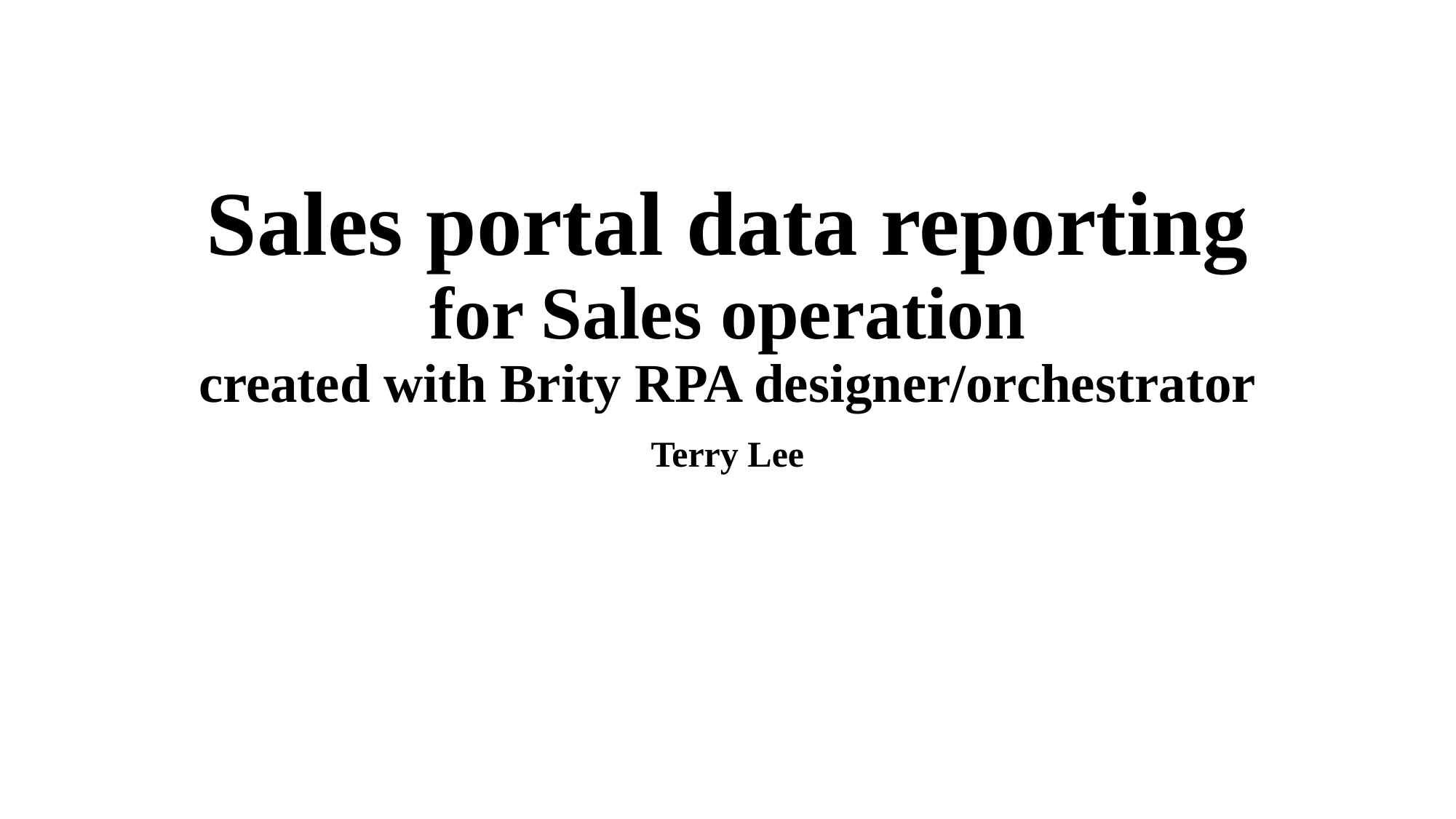

# Sales portal data reporting for Sales operation created with Brity RPA designer/orchestrator
Terry Lee